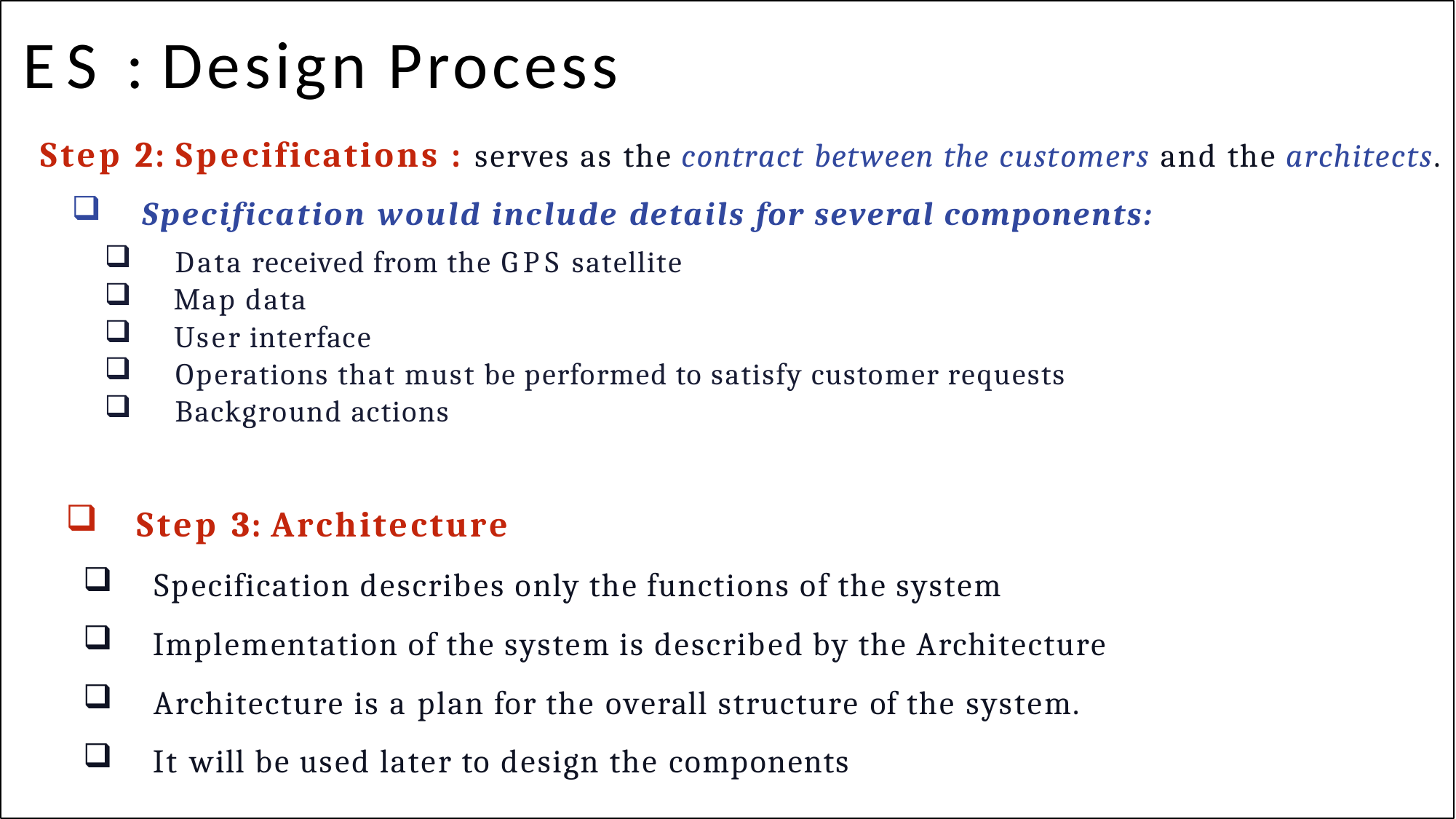

# ES : Design Process
Step 2: Specifications : serves as the contract between the customers and the architects.
Specification would include details for several components:
Data received from the GPS satellite
Map data
User interface
Operations that must be performed to satisfy customer requests
Background actions
Step 3: Architecture
Specification describes only the functions of the system
Implementation of the system is described by the Architecture
Architecture is a plan for the overall structure of the system.
It will be used later to design the components
60